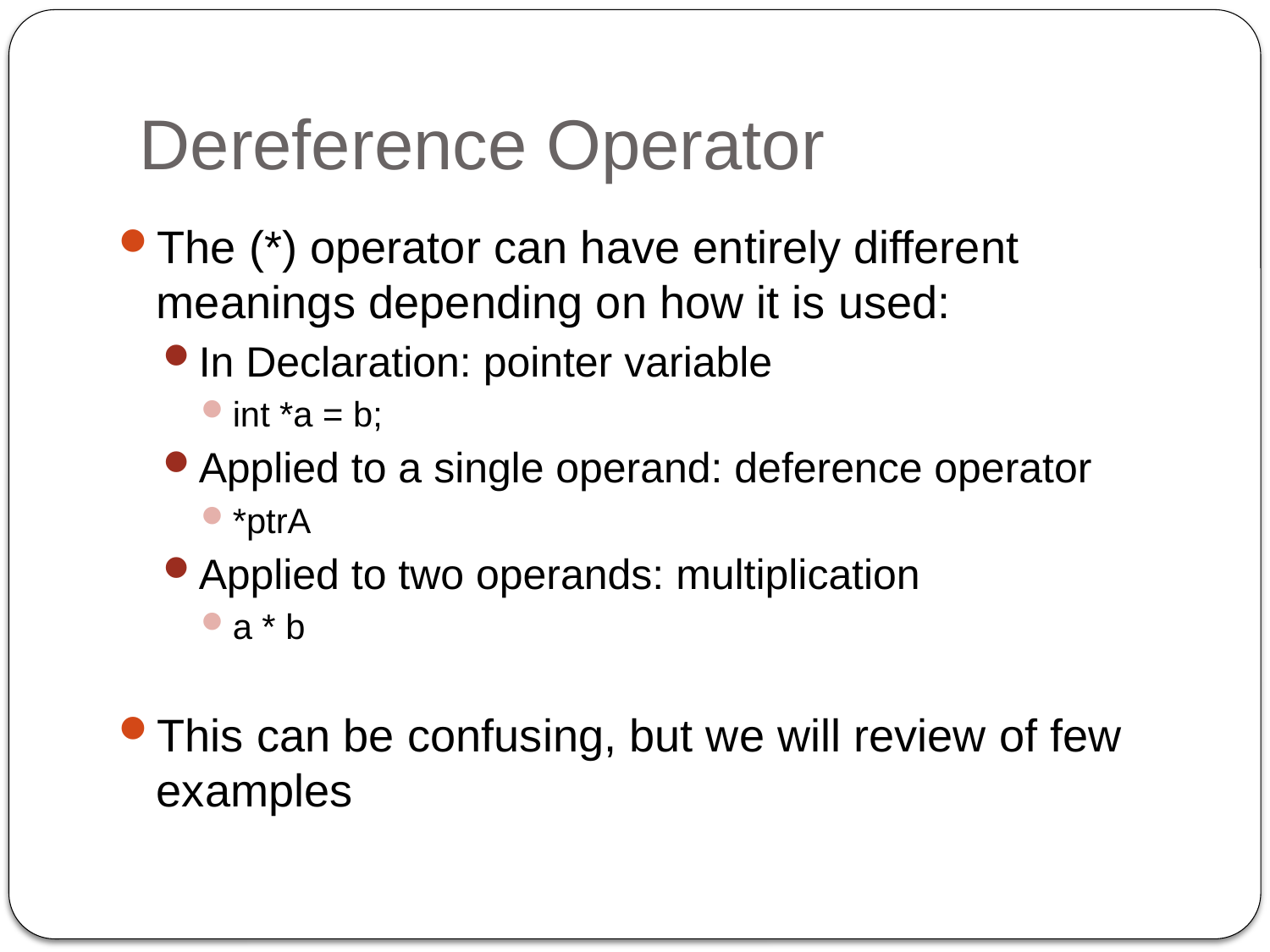

# Dereference Operator
The (*) operator can have entirely different meanings depending on how it is used:
In Declaration: pointer variable
int *a = b;
Applied to a single operand: deference operator
*ptrA
Applied to two operands: multiplication
a * b

This can be confusing, but we will review of few examples